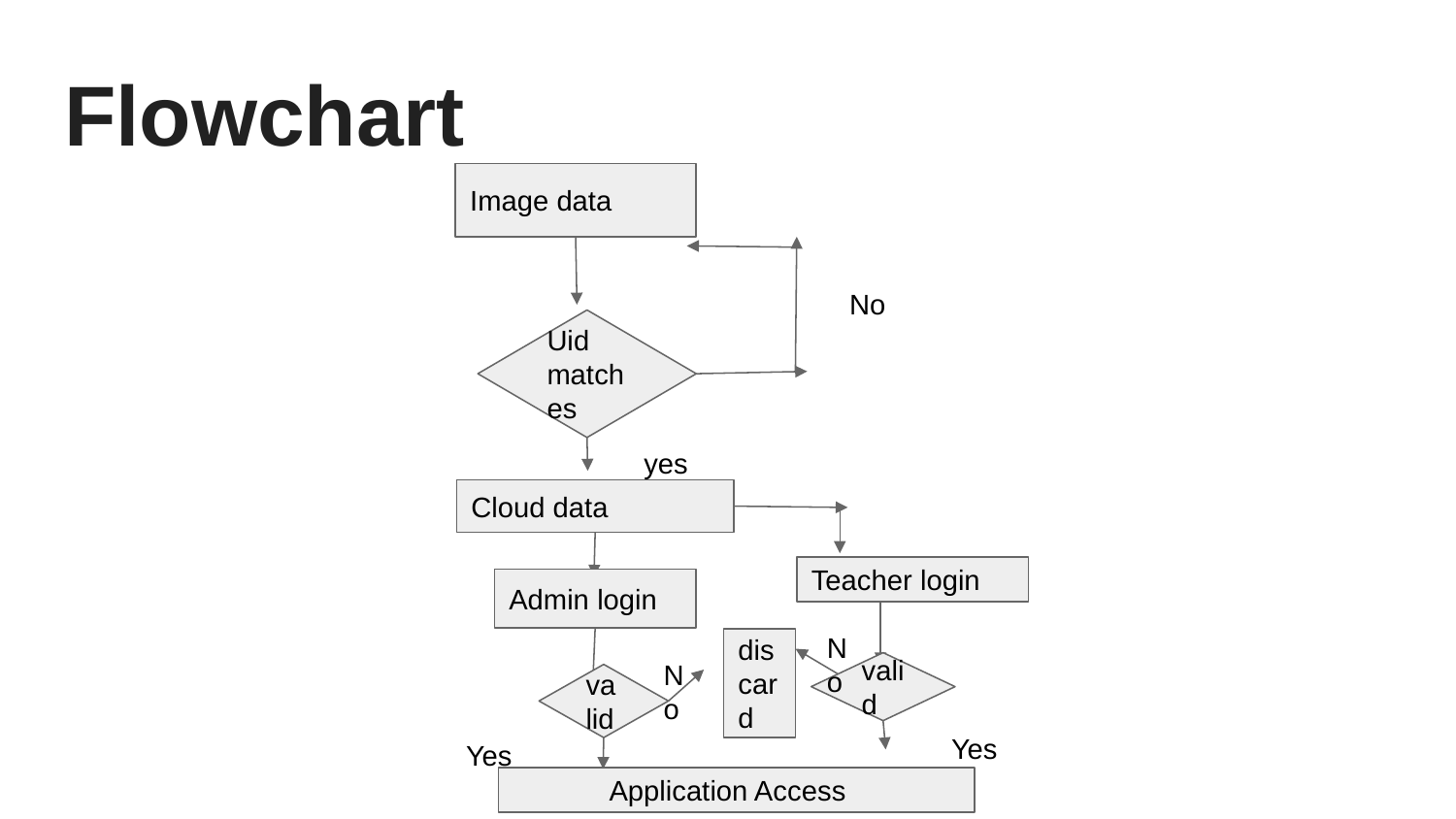

# Flowchart

Image data
No
Uid matches
yes
Cloud data
Teacher login
Admin login
No
discard
No
valid
valid
Yes
Yes
            Application Access